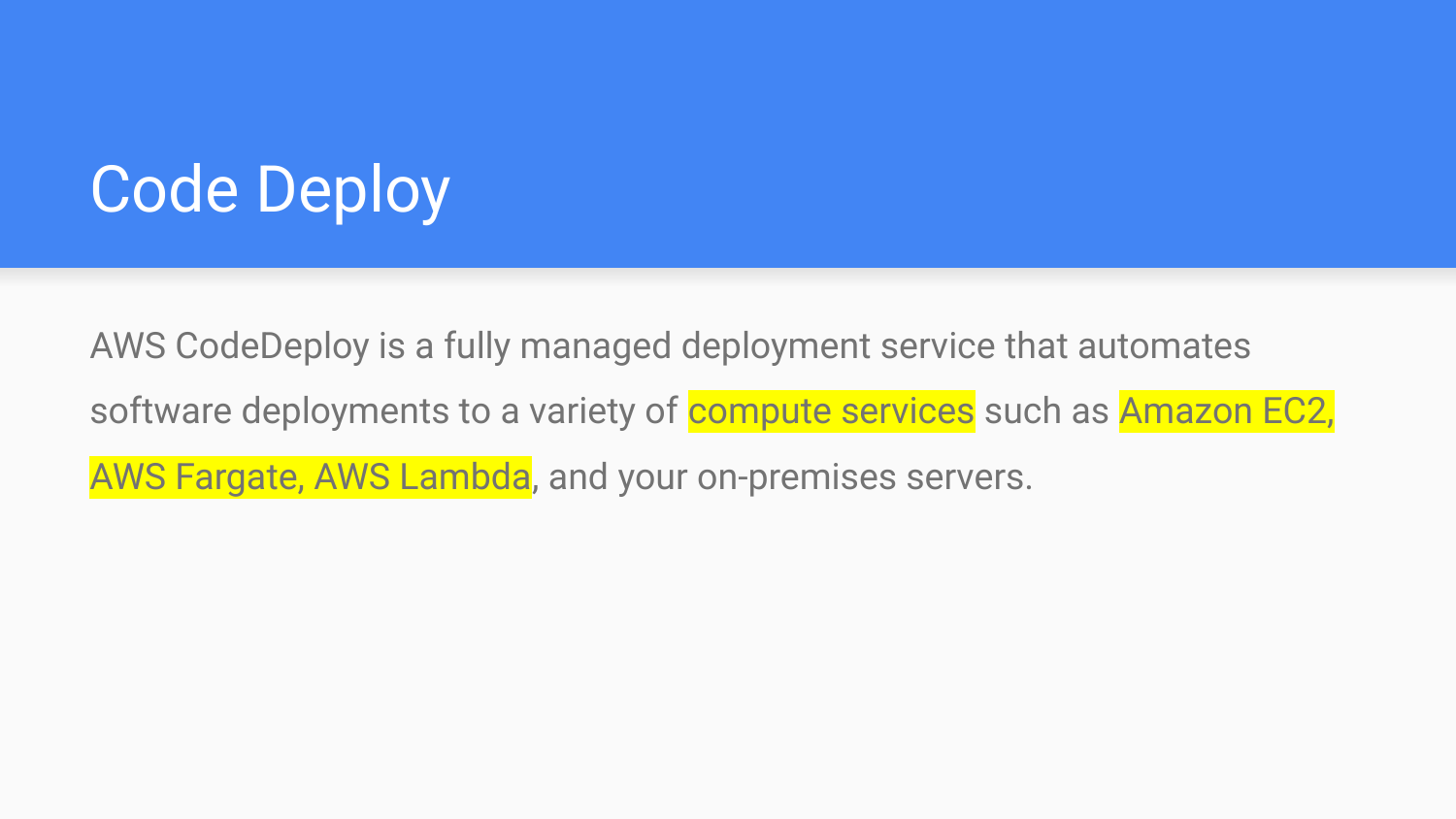

# Code Deploy
AWS CodeDeploy is a fully managed deployment service that automates software deployments to a variety of compute services such as Amazon EC2, AWS Fargate, AWS Lambda, and your on-premises servers.